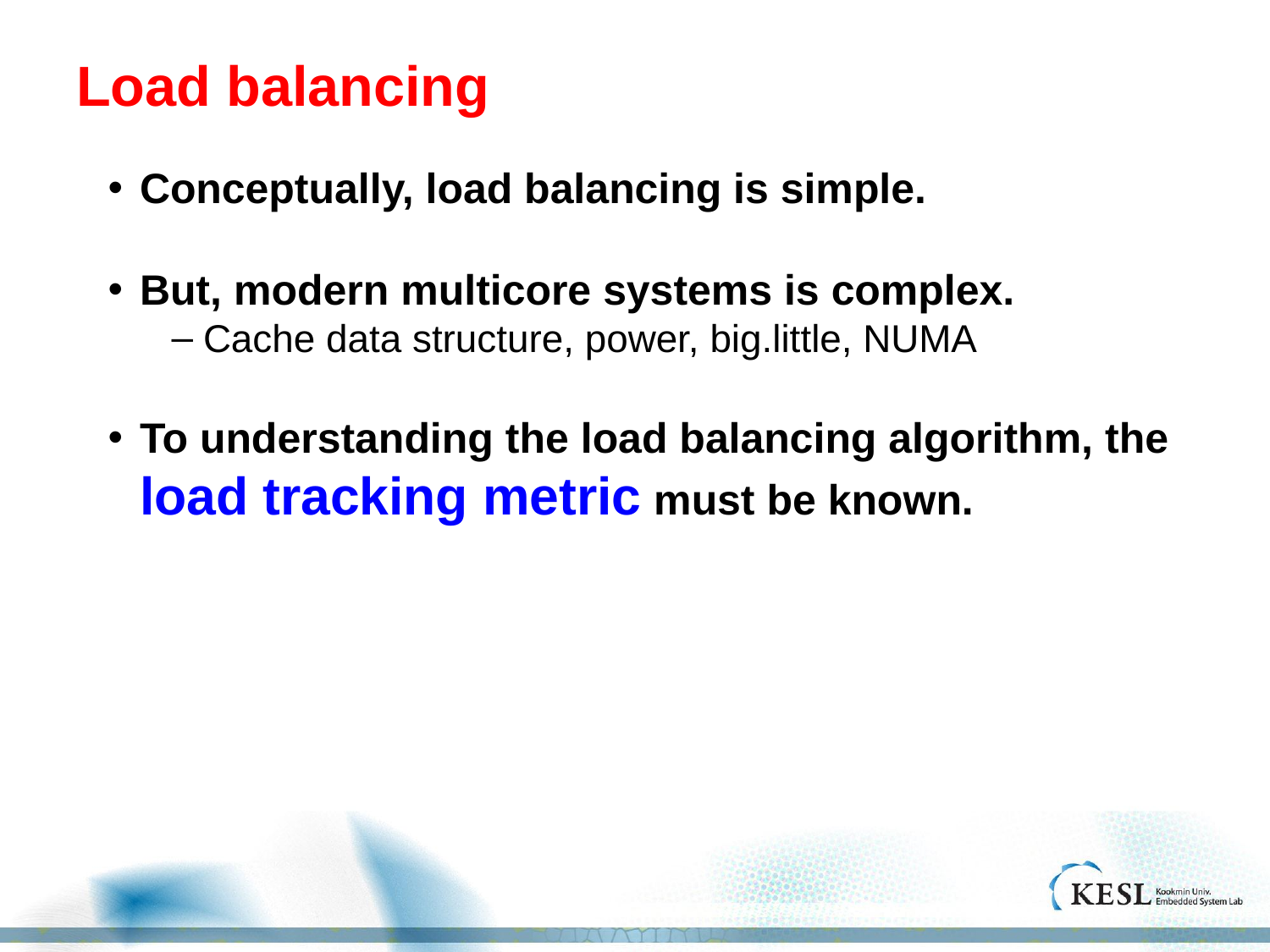

# Load balancing
Conceptually, load balancing is simple.

But, modern multicore systems is complex.
Cache data structure, power, big.little, NUMA

To understanding the load balancing algorithm, the load tracking metric must be known.